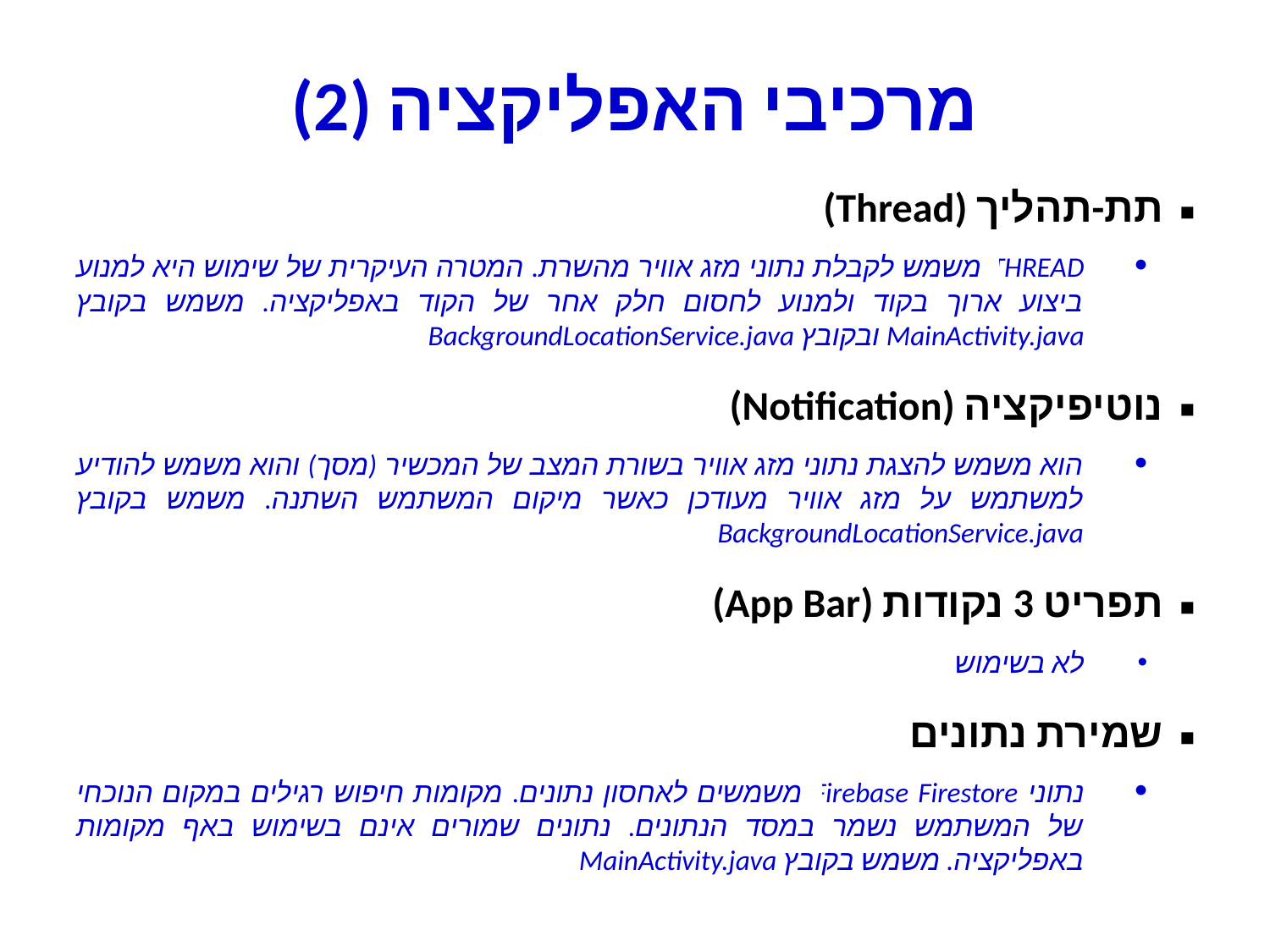

מרכיבי האפליקציה (2)
תת-תהליך (Thread)
THREAD משמש לקבלת נתוני מזג אוויר מהשרת. המטרה העיקרית של שימוש היא למנוע ביצוע ארוך בקוד ולמנוע לחסום חלק אחר של הקוד באפליקציה. משמש בקובץ MainActivity.java ובקובץ BackgroundLocationService.java
נוטיפיקציה (Notification)
הוא משמש להצגת נתוני מזג אוויר בשורת המצב של המכשיר (מסך) והוא משמש להודיע למשתמש על מזג אוויר מעודכן כאשר מיקום המשתמש השתנה. משמש בקובץ BackgroundLocationService.java
תפריט 3 נקודות (App Bar)
לא בשימוש
שמירת נתונים
נתוני Firebase Firestore משמשים לאחסון נתונים. מקומות חיפוש רגילים במקום הנוכחי של המשתמש נשמר במסד הנתונים. נתונים שמורים אינם בשימוש באף מקומות באפליקציה. משמש בקובץ MainActivity.java